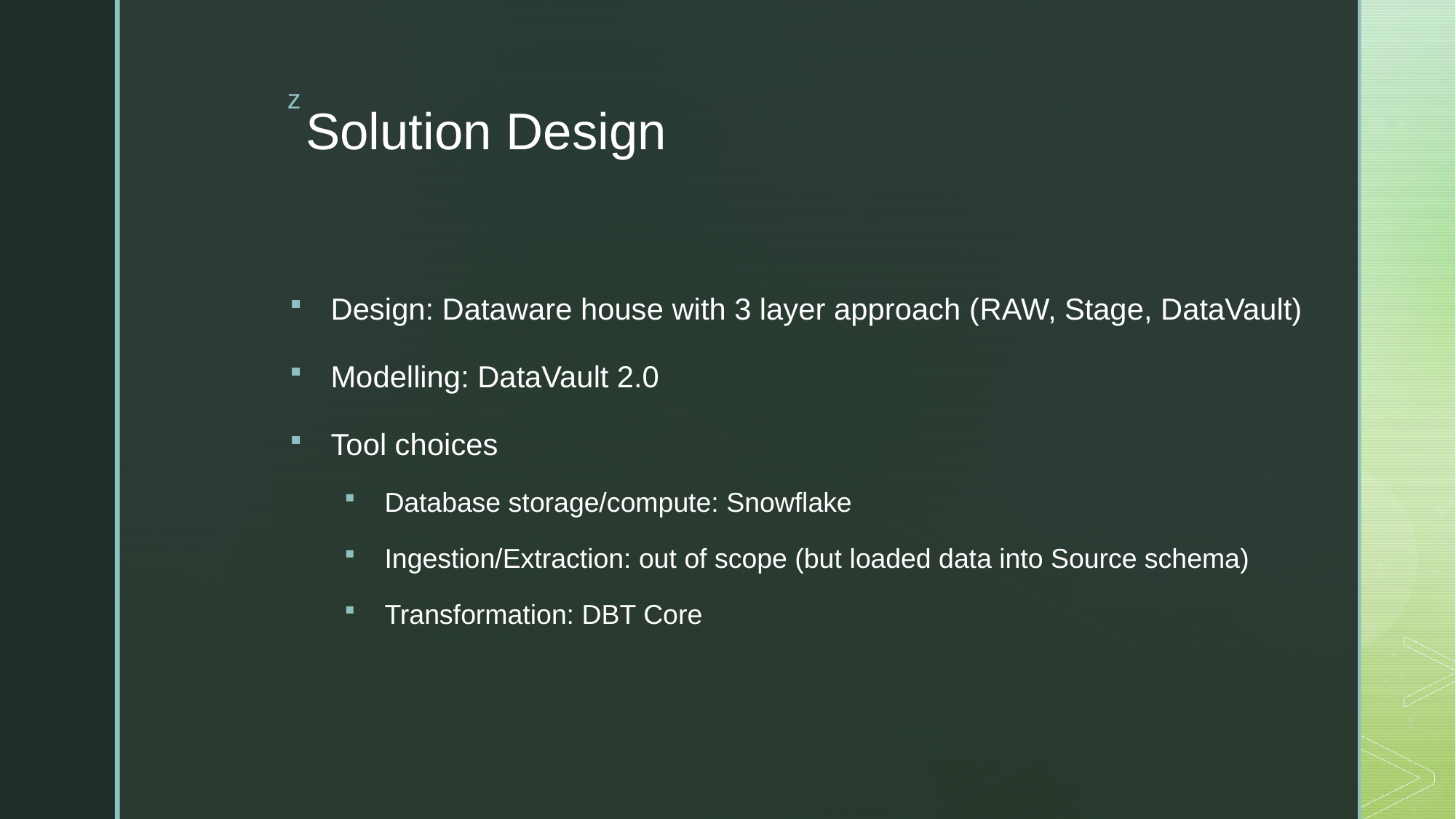

# Solution Design
Design: Dataware house with 3 layer approach (RAW, Stage, DataVault)
Modelling: DataVault 2.0
Tool choices
Database storage/compute: Snowflake
Ingestion/Extraction: out of scope (but loaded data into Source schema)
Transformation: DBT Core